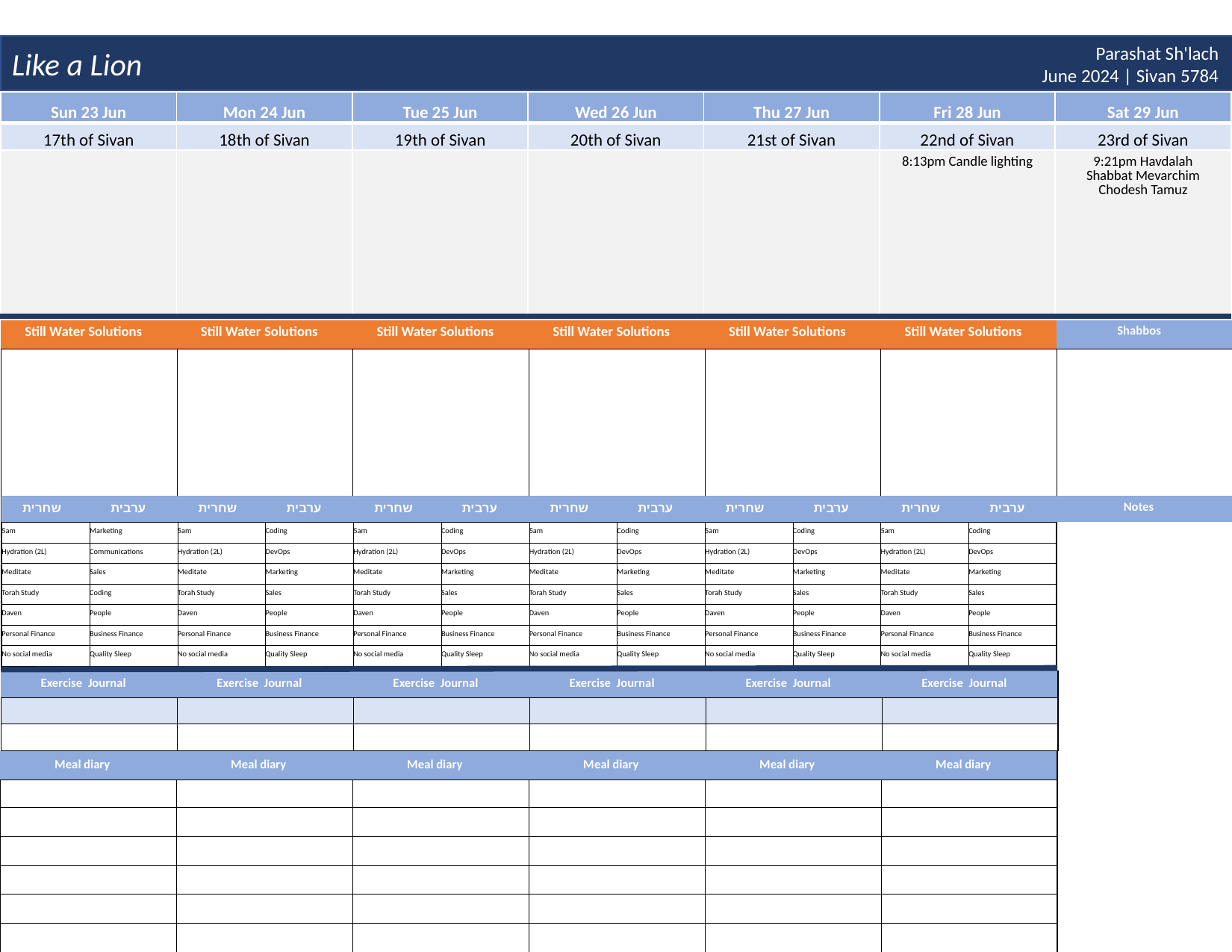

Like a Lion
Parashat Sh'lach
June 2024 | Sivan 5784

| Sun 23 Jun | Mon 24 Jun | Tue 25 Jun | Wed 26 Jun | Thu 27 Jun | Fri 28 Jun | Sat 29 Jun |
| --- | --- | --- | --- | --- | --- | --- |
| 17th of Sivan | 18th of Sivan | 19th of Sivan | 20th of Sivan | 21st of Sivan | 22nd of Sivan | 23rd of Sivan |
|  |  |  |  |  | 8:13pm Candle lighting | 9:21pm Havdalah Shabbat Mevarchim Chodesh Tamuz |
| Still Water Solutions | Still Water Solutions | Still Water Solutions | Still Water Solutions | Still Water Solutions | Still Water Solutions | Shabbos |
| --- | --- | --- | --- | --- | --- | --- |
|  |  |  |  |  |  |  |
| שחרית | ערבית | שחרית | ערבית | שחרית | ערבית | שחרית | ערבית | שחרית | ערבית | שחרית | ערבית | Notes |  |
| --- | --- | --- | --- | --- | --- | --- | --- | --- | --- | --- | --- | --- | --- |
| 5am | Marketing | 5am | Coding | 5am | Coding | 5am | Coding | 5am | Coding | 5am | Coding |  |  |
| Hydration (2L) | Communications | Hydration (2L) | DevOps | Hydration (2L) | DevOps | Hydration (2L) | DevOps | Hydration (2L) | DevOps | Hydration (2L) | DevOps |  |  |
| Meditate | Sales | Meditate | Marketing | Meditate | Marketing | Meditate | Marketing | Meditate | Marketing | Meditate | Marketing |  |  |
| Torah Study | Coding | Torah Study | Sales | Torah Study | Sales | Torah Study | Sales | Torah Study | Sales | Torah Study | Sales |  |  |
| Daven | People | Daven | People | Daven | People | Daven | People | Daven | People | Daven | People |  |  |
| Personal Finance | Business Finance | Personal Finance | Business Finance | Personal Finance | Business Finance | Personal Finance | Business Finance | Personal Finance | Business Finance | Personal Finance | Business Finance |  |  |
| No social media | Quality Sleep | No social media | Quality Sleep | No social media | Quality Sleep | No social media | Quality Sleep | No social media | Quality Sleep | No social media | Quality Sleep |  |  |
| Exercise Journal | Exercise Journal | Exercise Journal | Exercise Journal | Exercise Journal | Exercise Journal |
| --- | --- | --- | --- | --- | --- |
|  |  |  |  |  |  |
|  |  |  |  |  |  |
| Meal diary | Meal diary | Meal diary | Meal diary | Meal diary | Meal diary |
| --- | --- | --- | --- | --- | --- |
|  |  |  |  |  |  |
|  |  |  |  |  |  |
|  |  |  |  |  |  |
|  |  |  |  |  |  |
|  |  |  |  |  |  |
|  |  |  |  |  |  |